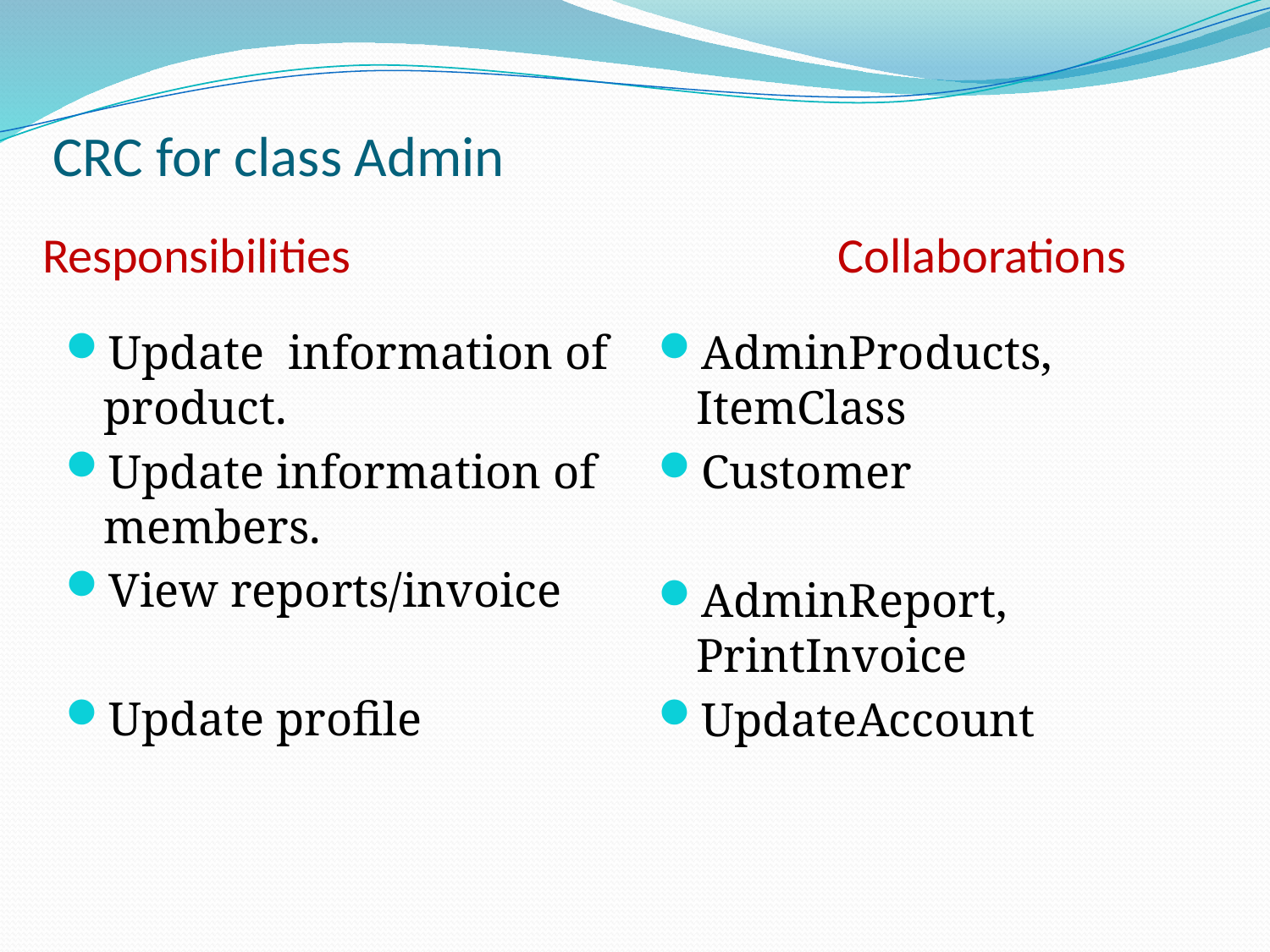

CRC for class Admin
# Responsibilities  				   Collaborations
Update  information of product.
Update information of members.
View reports/invoice

Update profile

AdminProducts, ItemClass
Customer

AdminReport, PrintInvoice
UpdateAccount